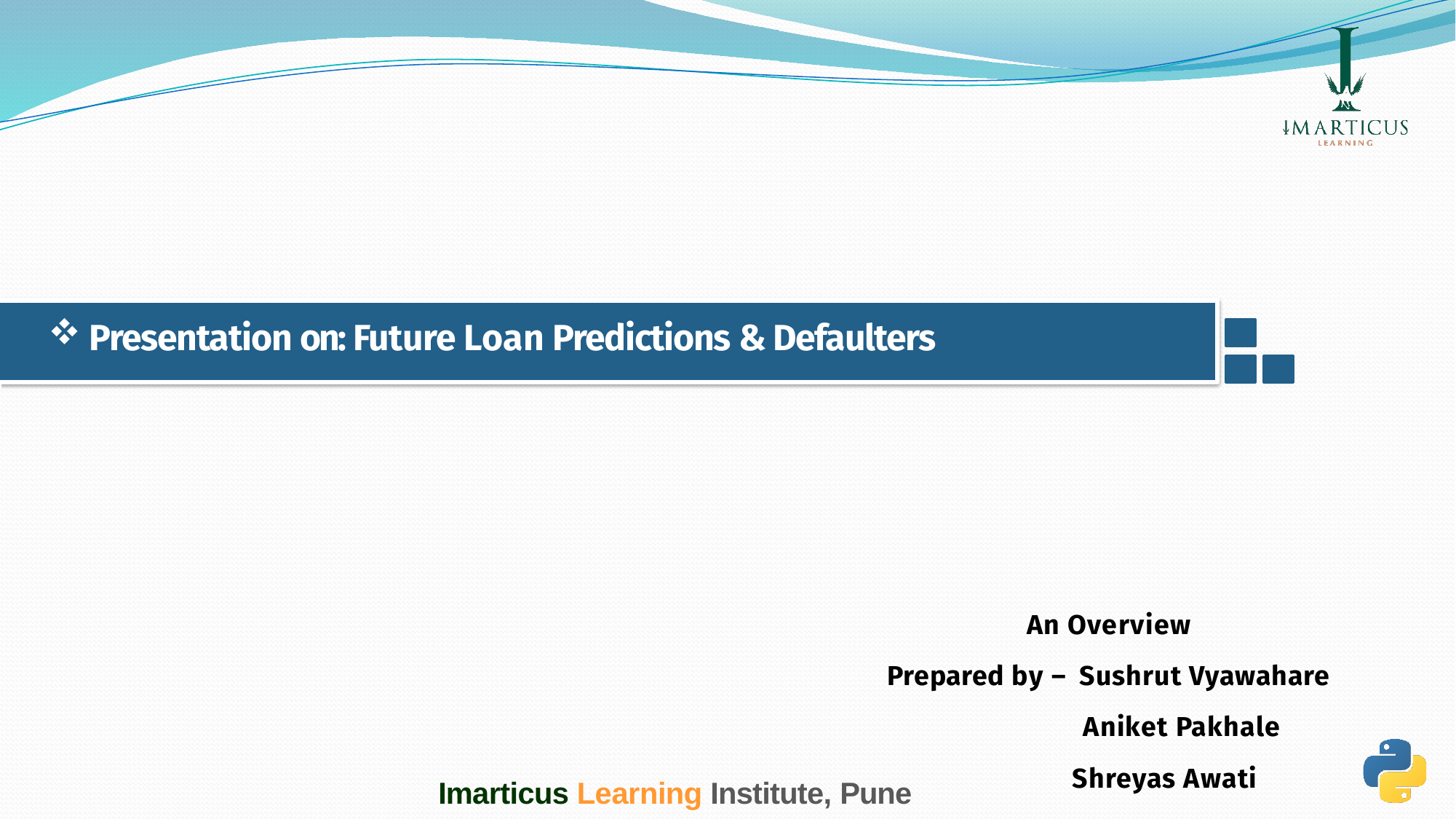

Presentation on: Future Loan Predictions & Defaulters

An Overview
Prepared by – Sushrut Vyawahare
	     Aniket Pakhale
               Shreyas Awati

Imarticus Learning Institute, Pune